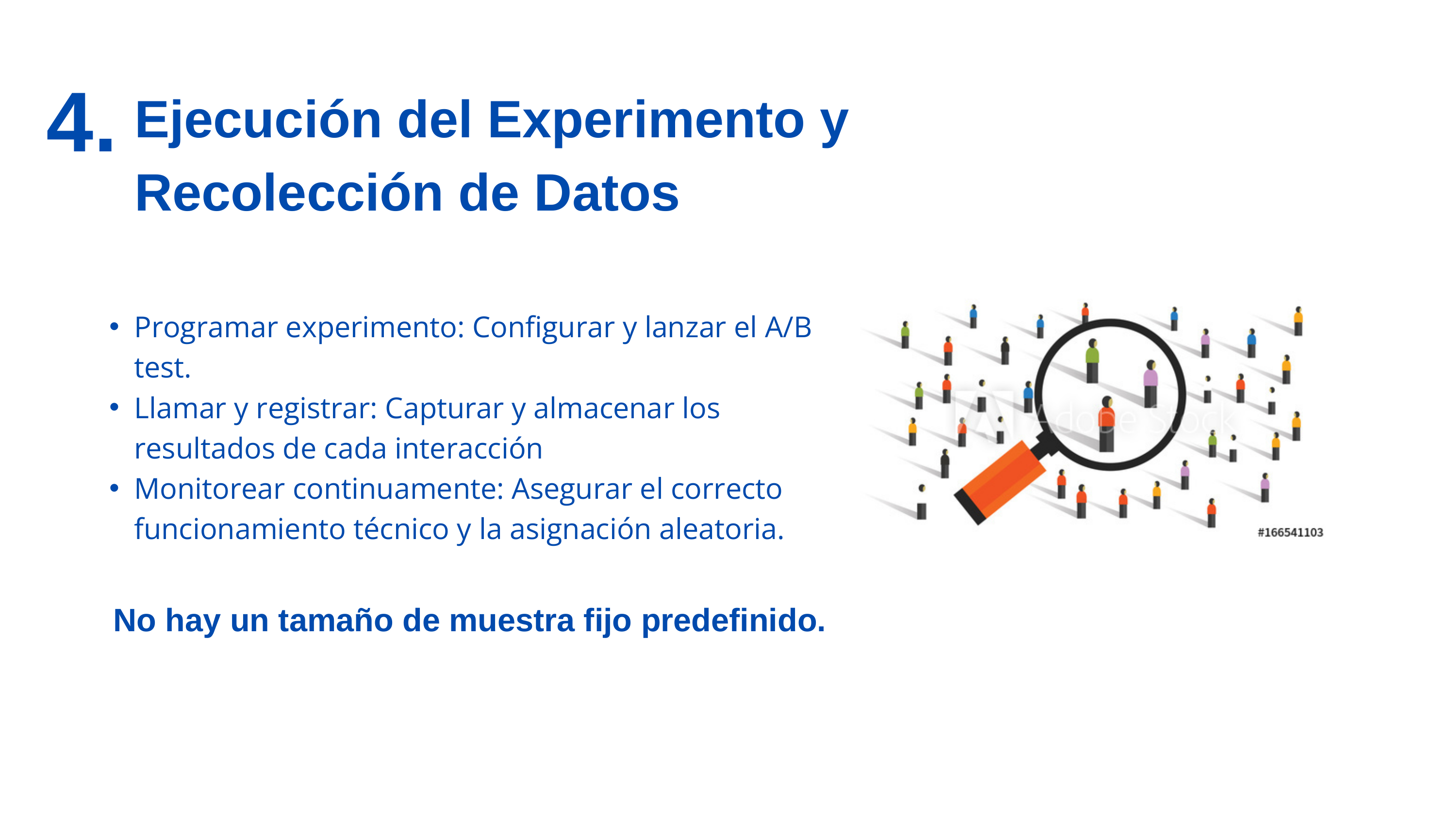

4.
Ejecución del Experimento y Recolección de Datos

Programar experimento: Configurar y lanzar el A/B test.
Llamar y registrar: Capturar y almacenar los resultados de cada interacción
Monitorear continuamente: Asegurar el correcto funcionamiento técnico y la asignación aleatoria.
 No hay un tamaño de muestra fijo predefinido.